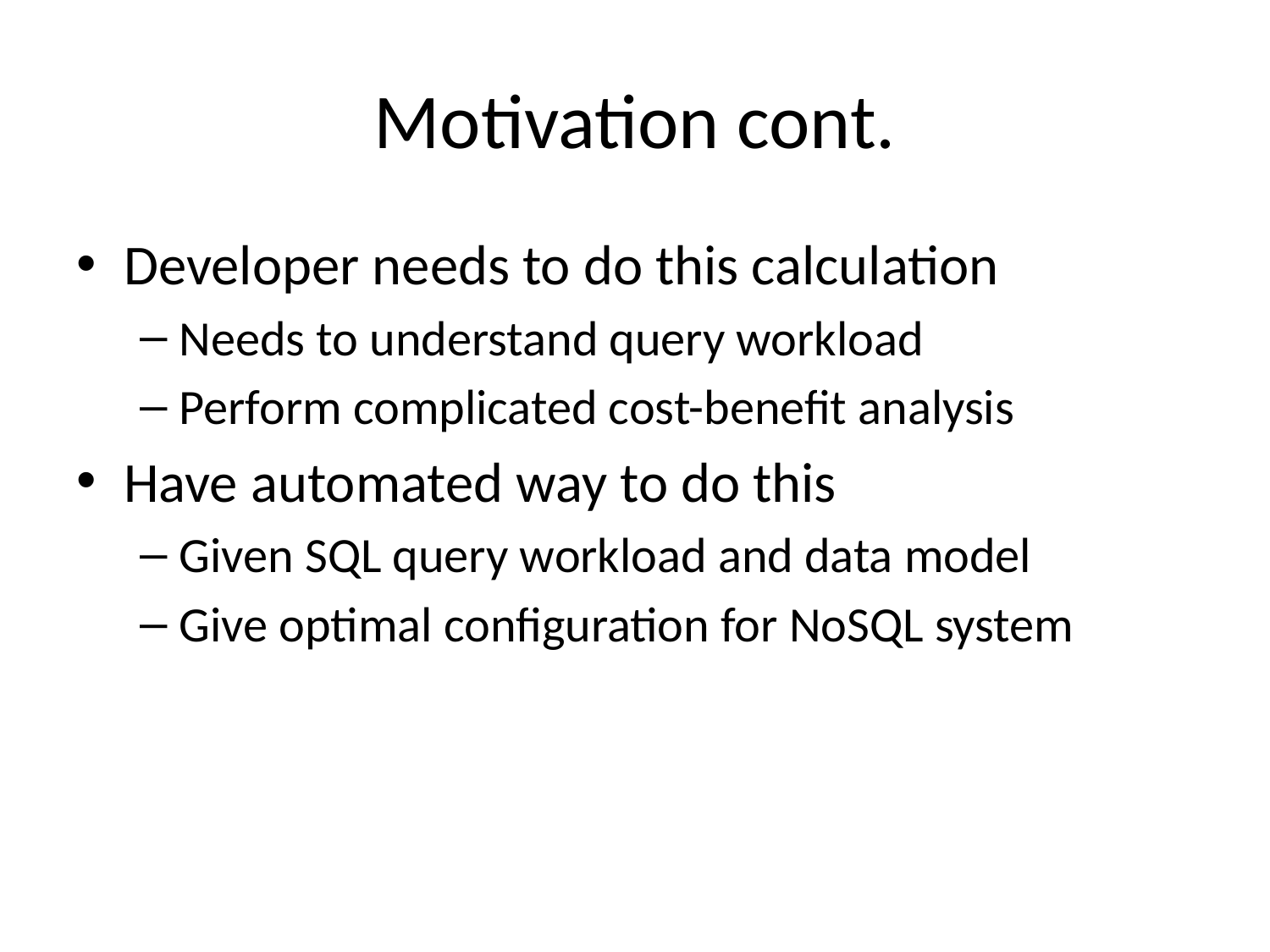

# Motivation cont.
Developer needs to do this calculation
Needs to understand query workload
Perform complicated cost-benefit analysis
Have automated way to do this
Given SQL query workload and data model
Give optimal configuration for NoSQL system